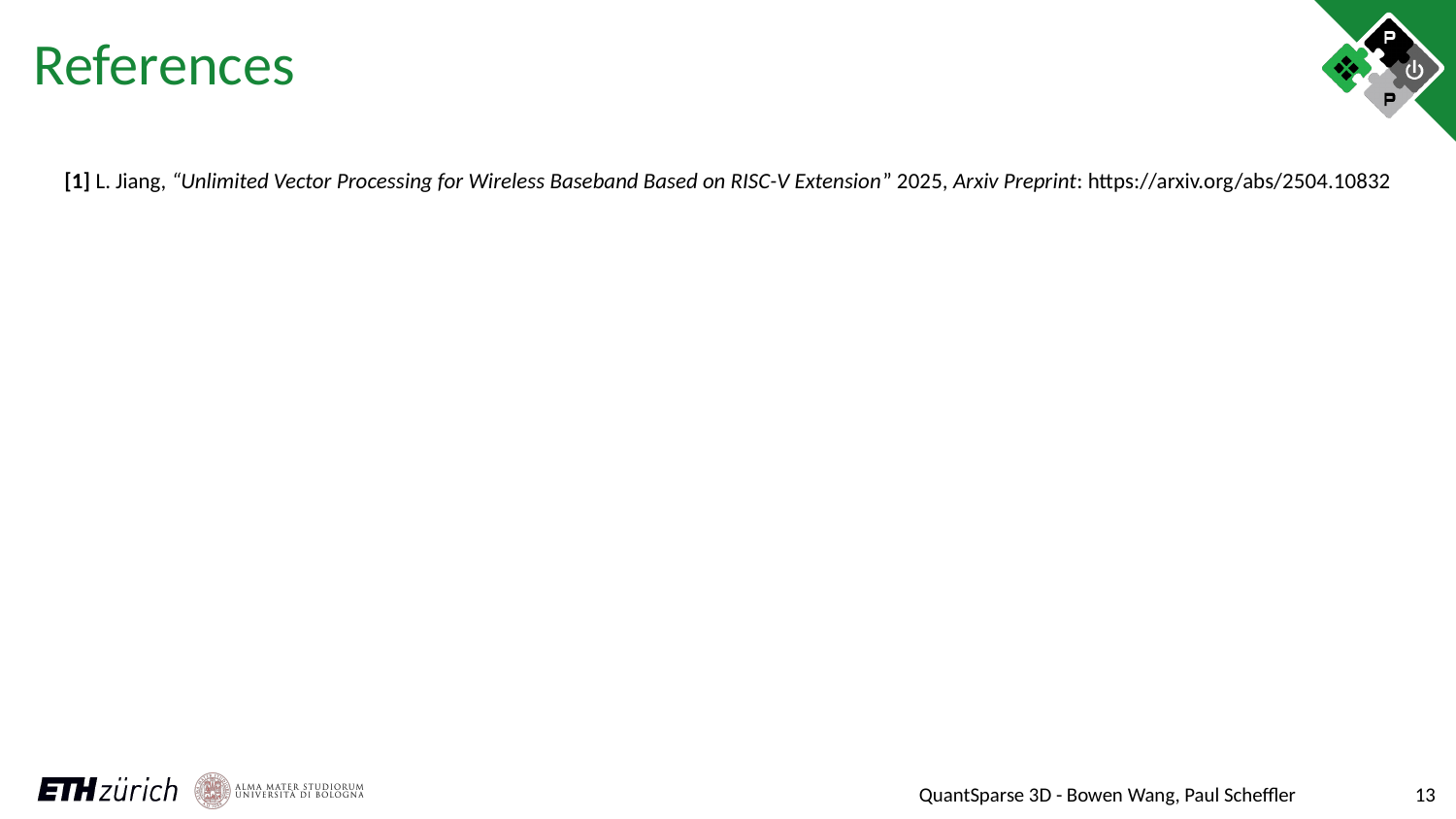

# References
[1] L. Jiang, “Unlimited Vector Processing for Wireless Baseband Based on RISC-V Extension” 2025, Arxiv Preprint: https://arxiv.org/abs/2504.10832
13
QuantSparse 3D - Bowen Wang, Paul Scheffler